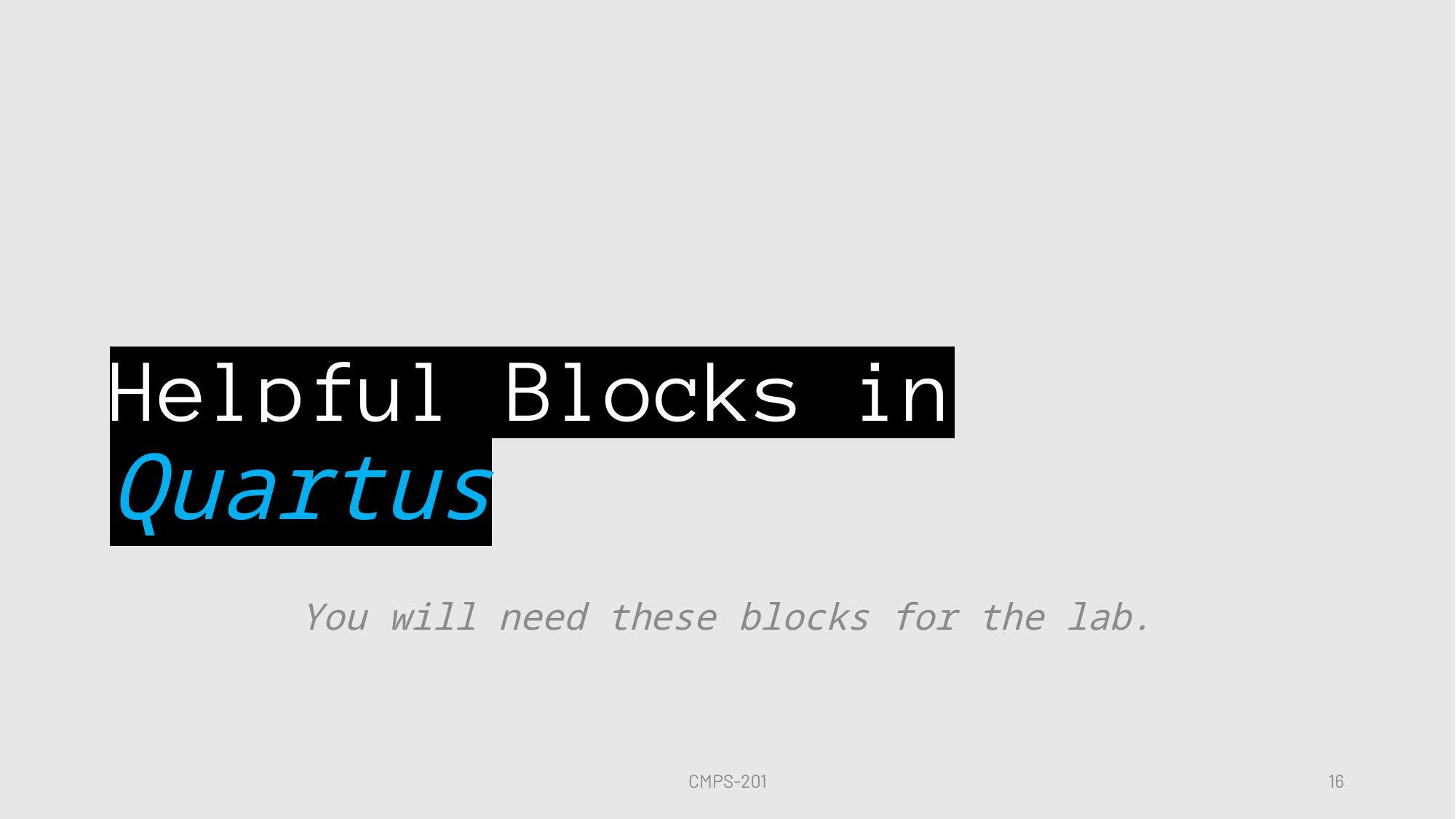

# Helpful Blocks in Quartus
You will need these blocks for the lab.
CMPS-201
16